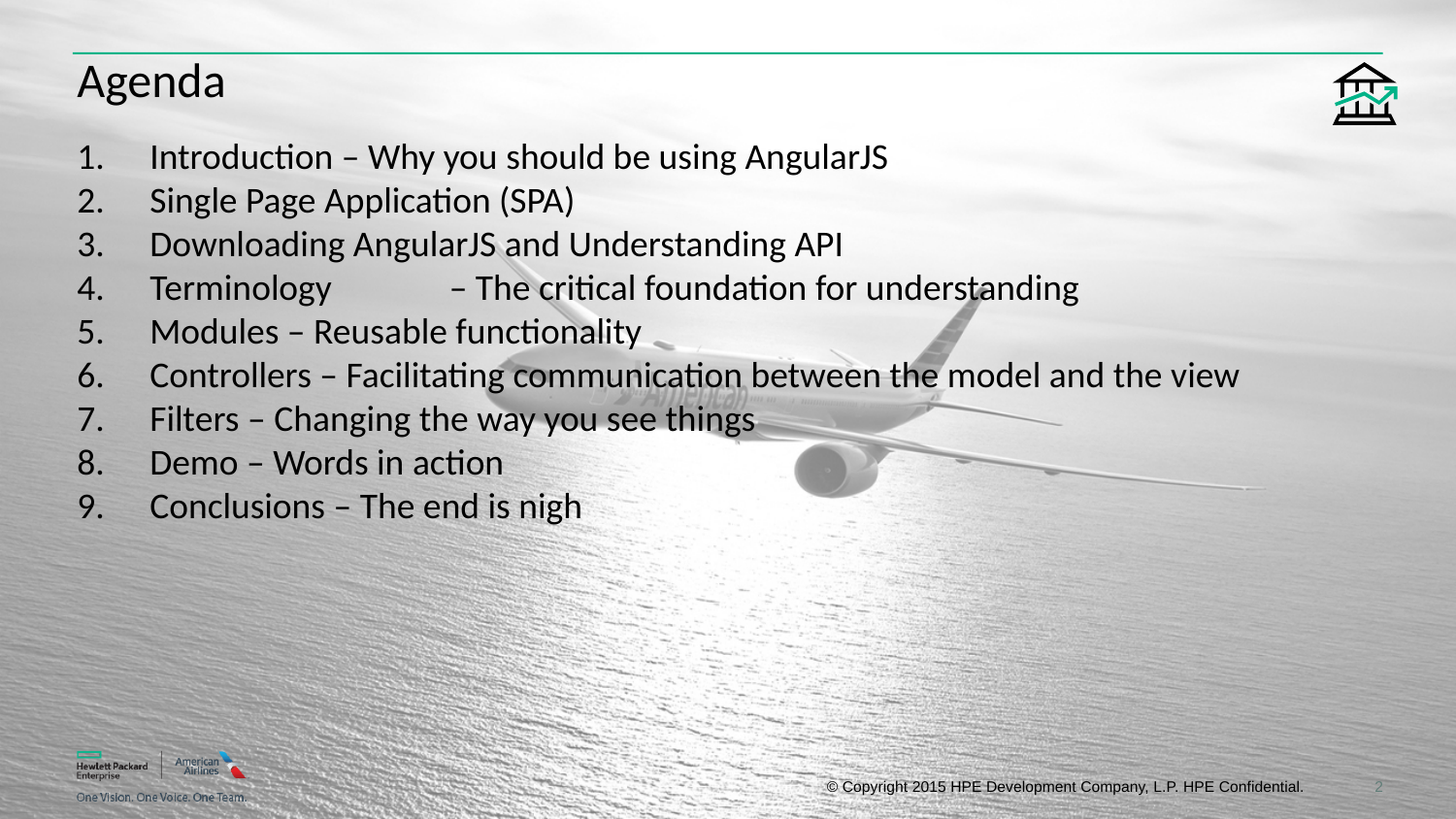

# Agenda

Introduction – Why you should be using AngularJS
Single Page Application (SPA)
Downloading AngularJS and Understanding API
Terminology	 – The critical foundation for understanding
Modules – Reusable functionality
Controllers – Facilitating communication between the model and the view
Filters – Changing the way you see things
Demo – Words in action
Conclusions – The end is nigh

2